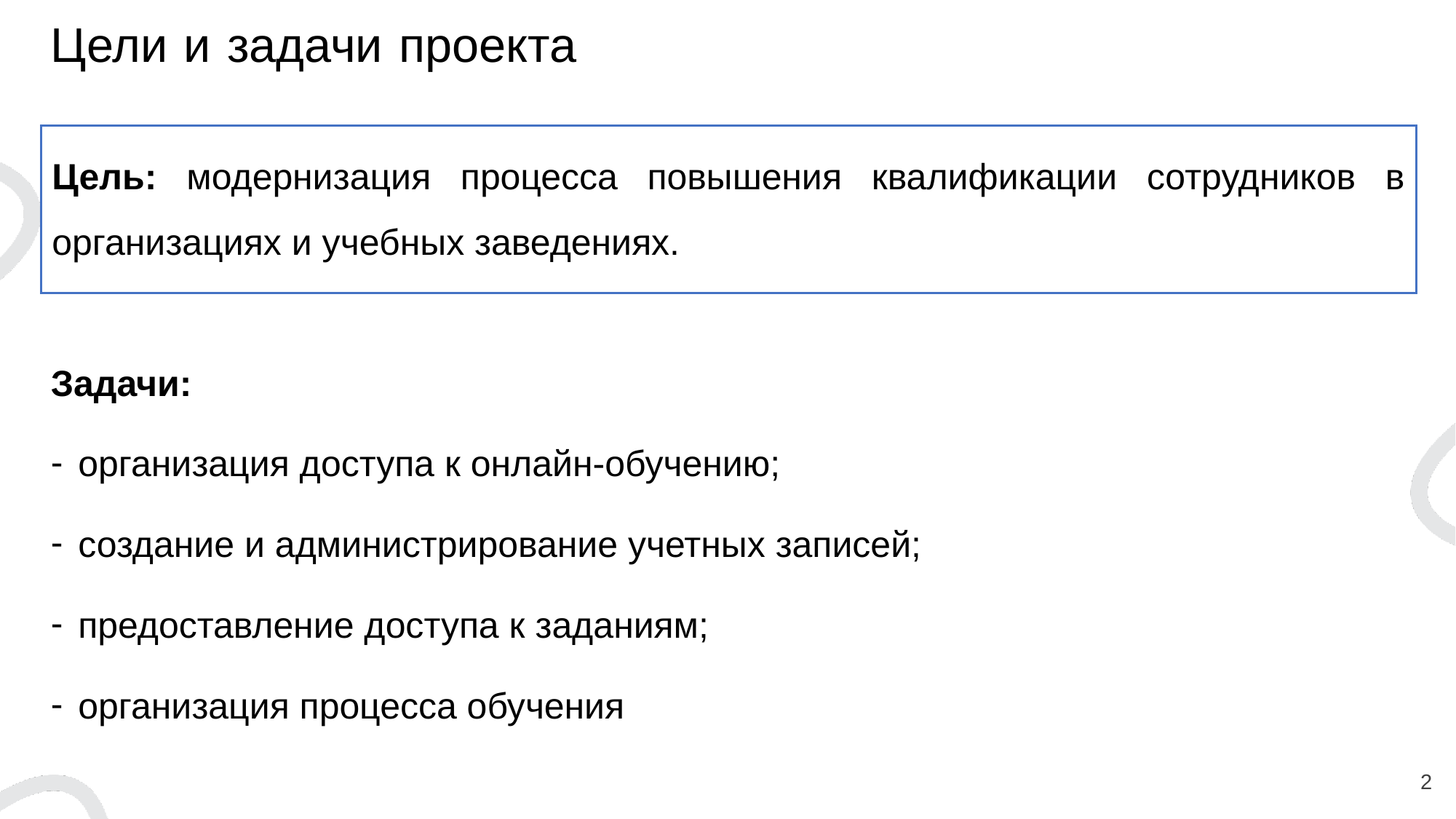

# Цели и задачи проекта
Цель: модернизация процесса повышения квалификации сотрудников в организациях и учебных заведениях.
Задачи:
организация доступа к онлайн-обучению;
создание и администрирование учетных записей;
предоставление доступа к заданиям;
организация процесса обучения
2